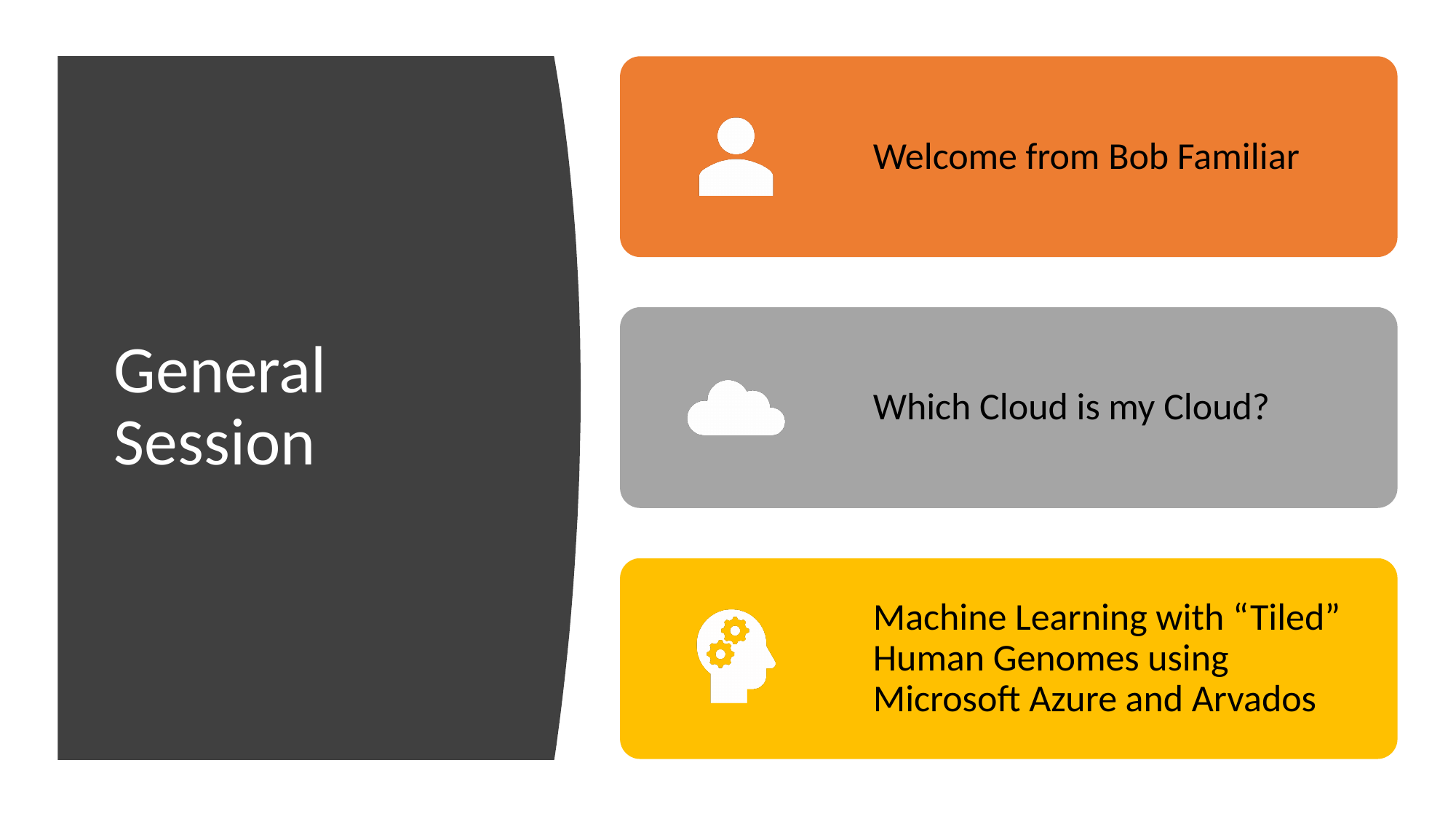

Welcome from Bob Familiar
Which Cloud is my Cloud?
Machine Learning with “Tiled” Human Genomes using Microsoft Azure and Arvados

# General Session